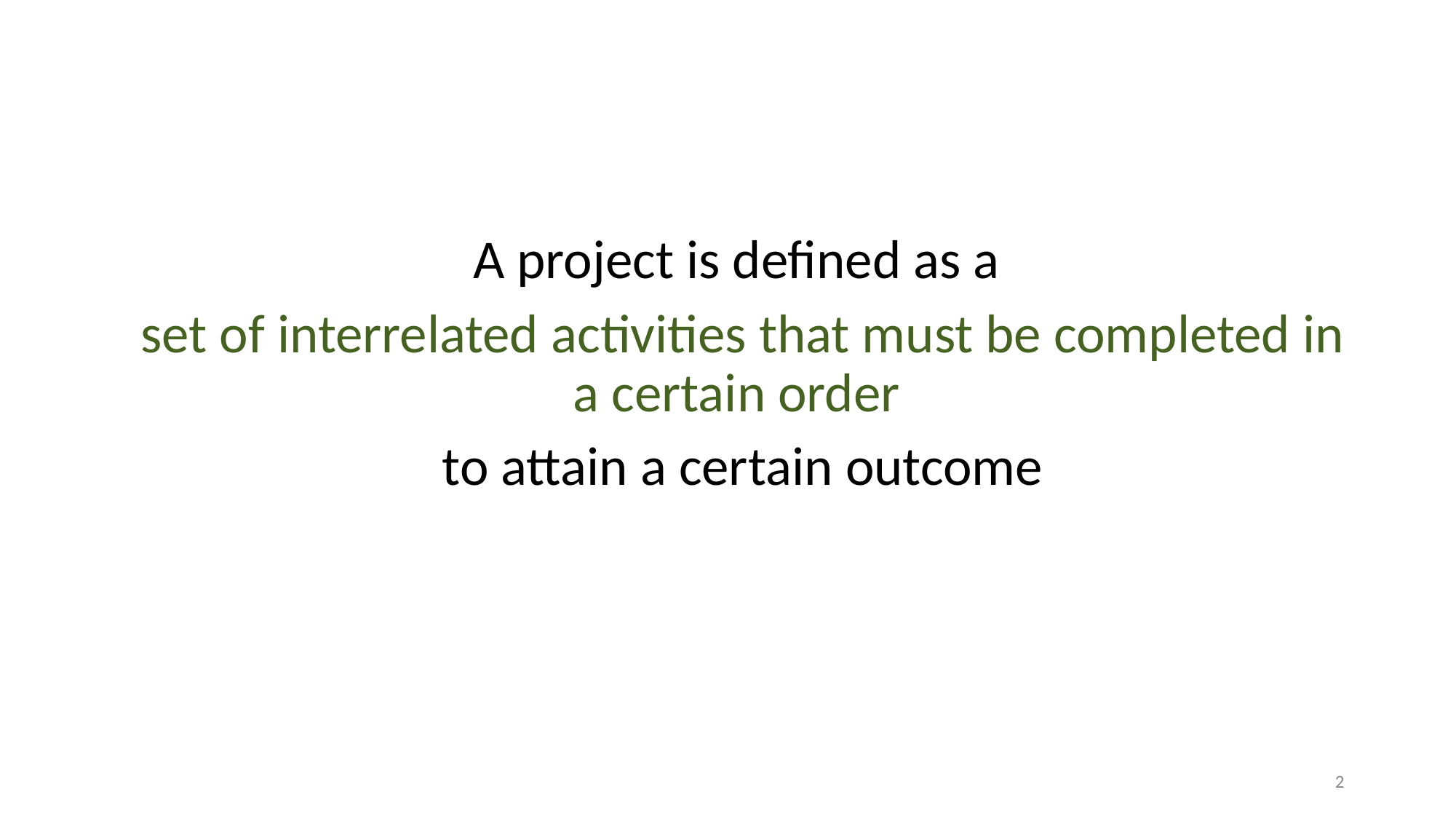

A project is defined as a
set of interrelated activities that must be completed in a certain order
to attain a certain outcome
2